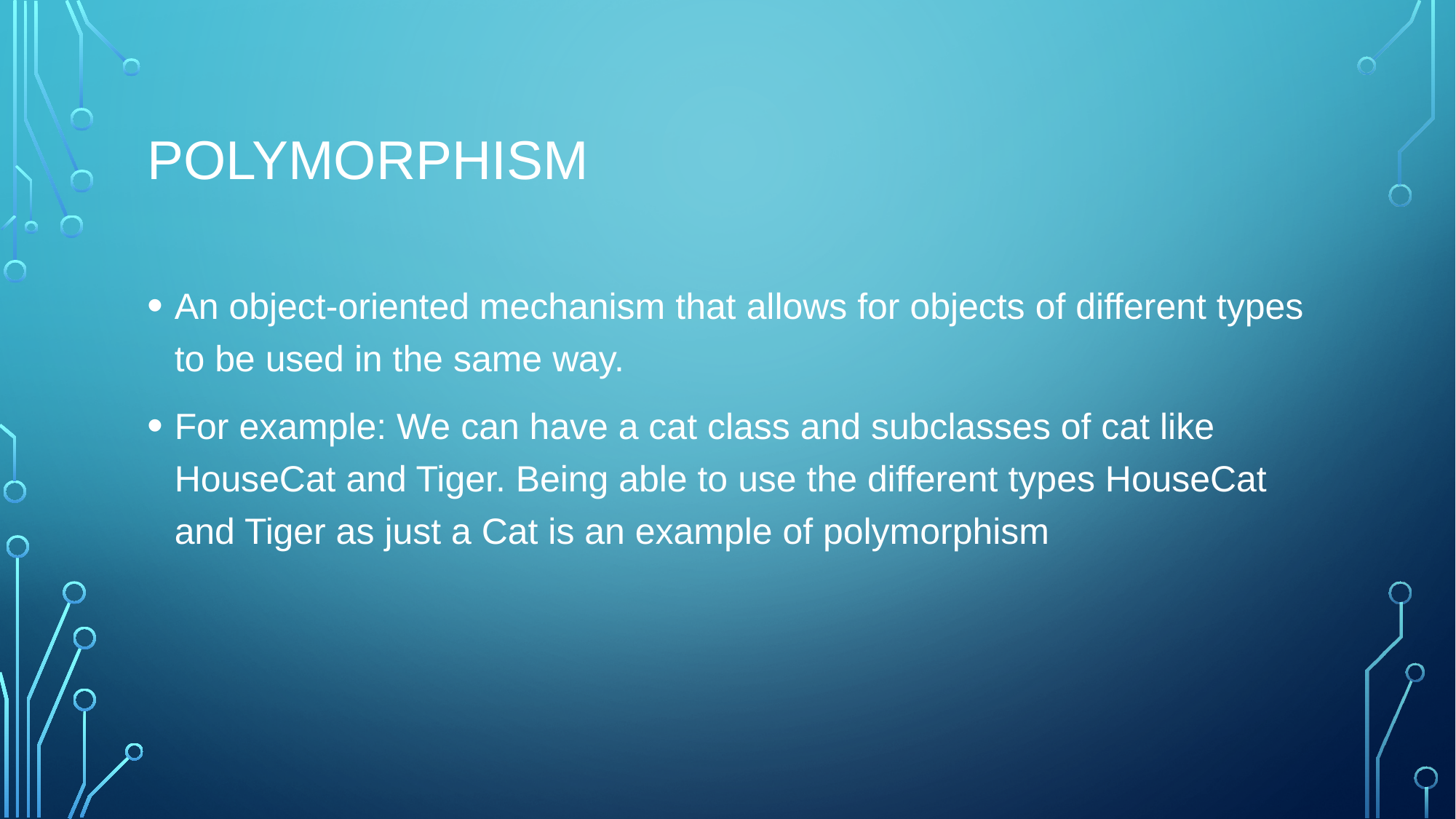

# Polymorphism
An object-oriented mechanism that allows for objects of different types to be used in the same way.
For example: We can have a cat class and subclasses of cat like HouseCat and Tiger. Being able to use the different types HouseCat and Tiger as just a Cat is an example of polymorphism